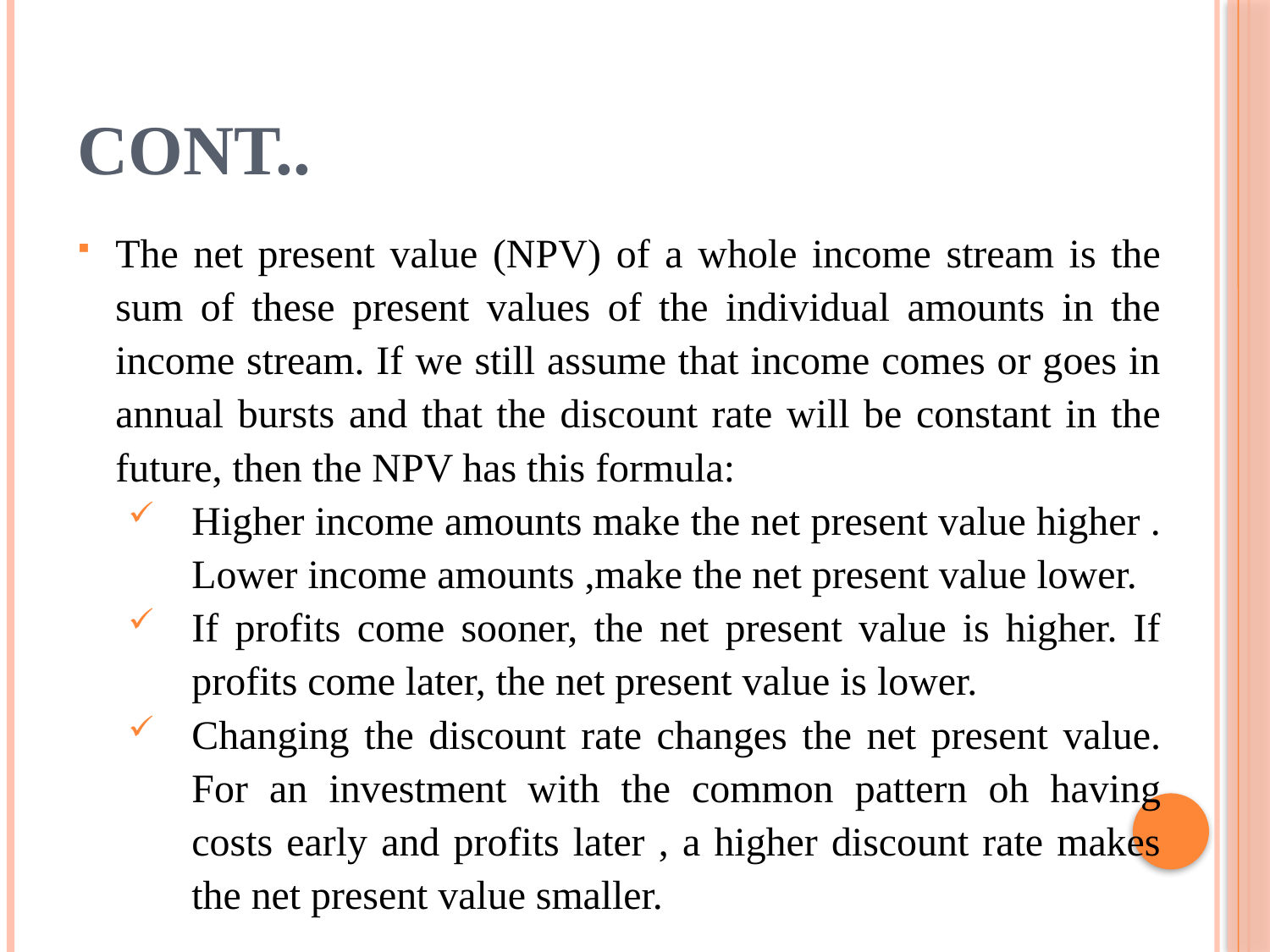

# Cont..
The net present value (NPV) of a whole income stream is the sum of these present values of the individual amounts in the income stream. If we still assume that income comes or goes in annual bursts and that the discount rate will be constant in the future, then the NPV has this formula:
Higher income amounts make the net present value higher . Lower income amounts ,make the net present value lower.
If profits come sooner, the net present value is higher. If profits come later, the net present value is lower.
Changing the discount rate changes the net present value. For an investment with the common pattern oh having costs early and profits later , a higher discount rate makes the net present value smaller.